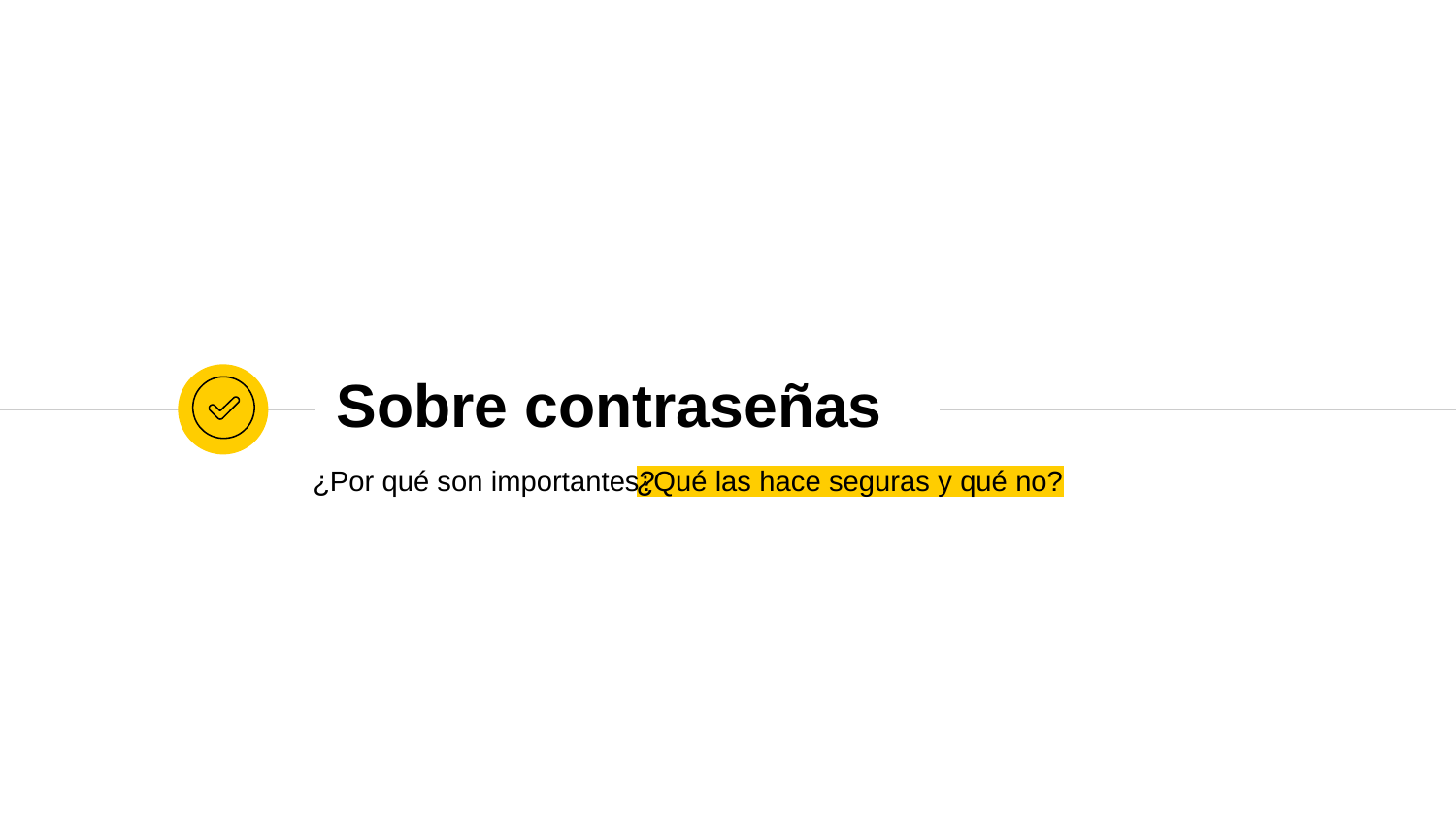

# Sobre contraseñas

¿Qué las hace seguras y qué no?
¿Por qué son importantes?
4